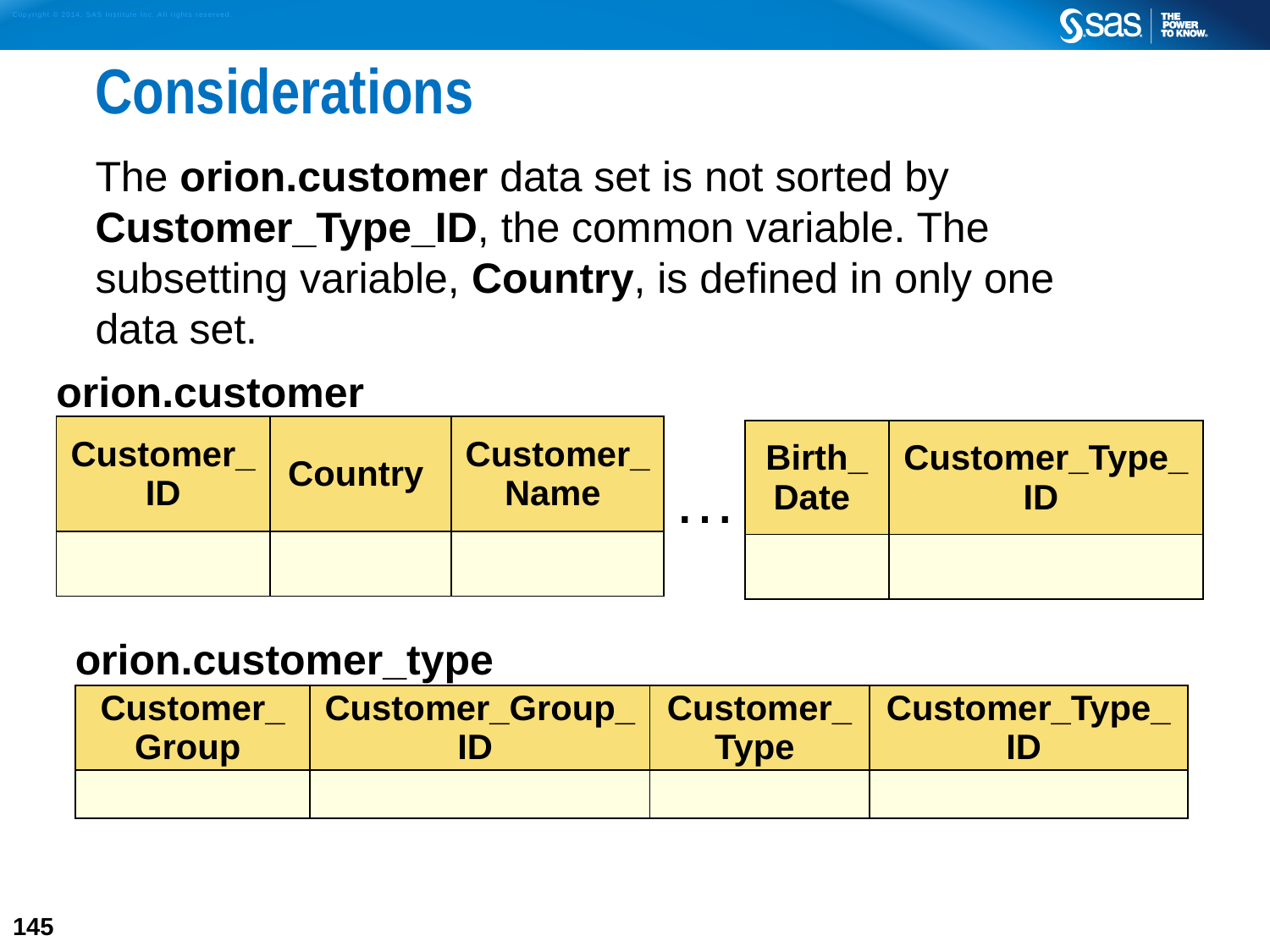

# Considerations
The orion.customer data set is not sorted by Customer_Type_ID, the common variable. The subsetting variable, Country, is defined in only one
data set.
|  |  |
| --- | --- |
| Birth\_ Date | Customer\_Type\_ ID |
|  |  |
| orion.customer |  |  |
| --- | --- | --- |
| Customer\_ ID | Country | Customer\_ Name |
|  |  |  |
…
| orion.customer\_type |  |  |  |
| --- | --- | --- | --- |
| Customer\_ Group | Customer\_Group\_ ID | Customer\_ Type | Customer\_Type\_ ID |
|  |  |  |  |
145